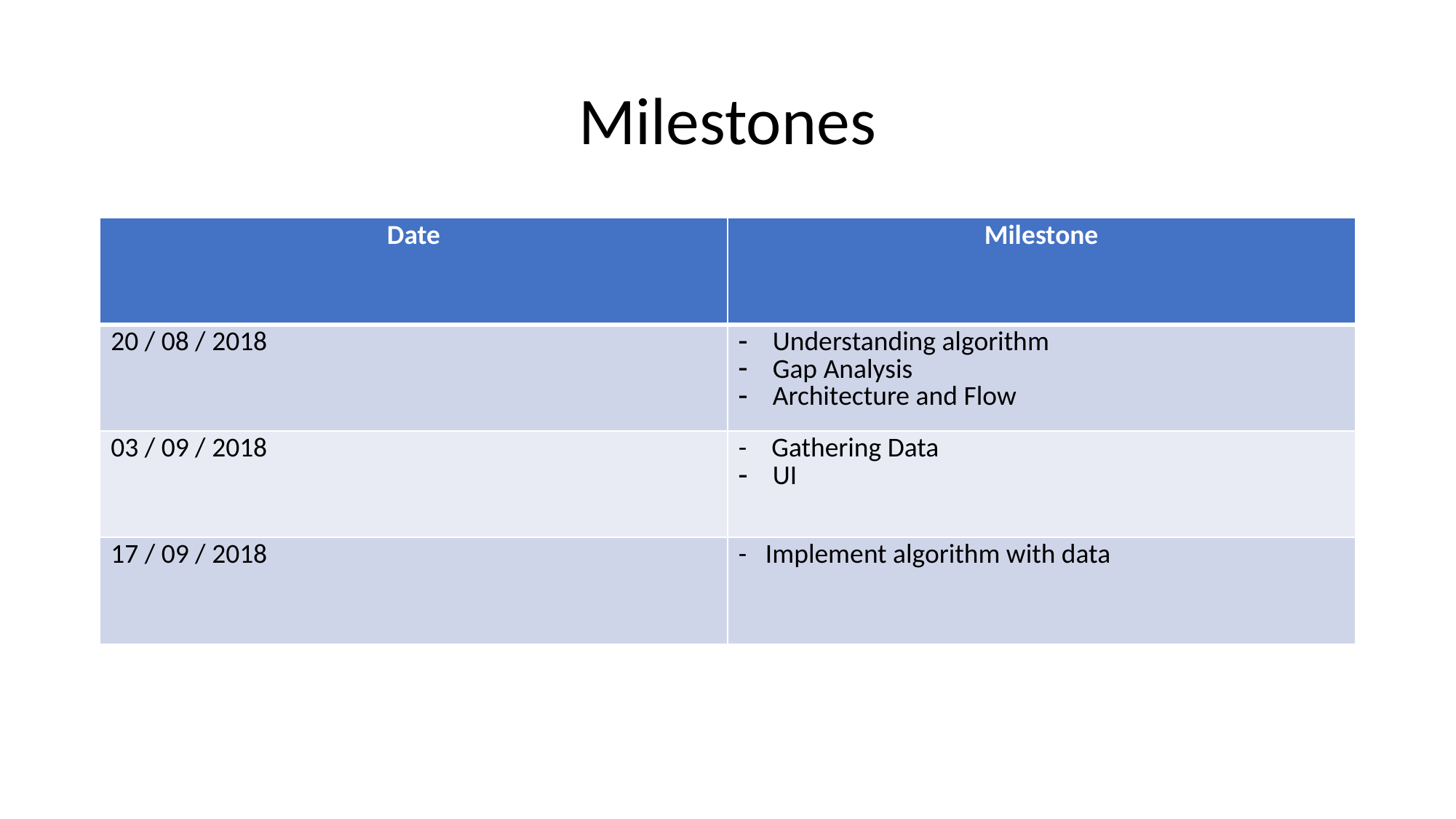

# Milestones
| Date | Milestone |
| --- | --- |
| 20 / 08 / 2018 | Understanding algorithm Gap Analysis Architecture and Flow |
| 03 / 09 / 2018 | - Gathering Data UI |
| 17 / 09 / 2018 | - Implement algorithm with data |